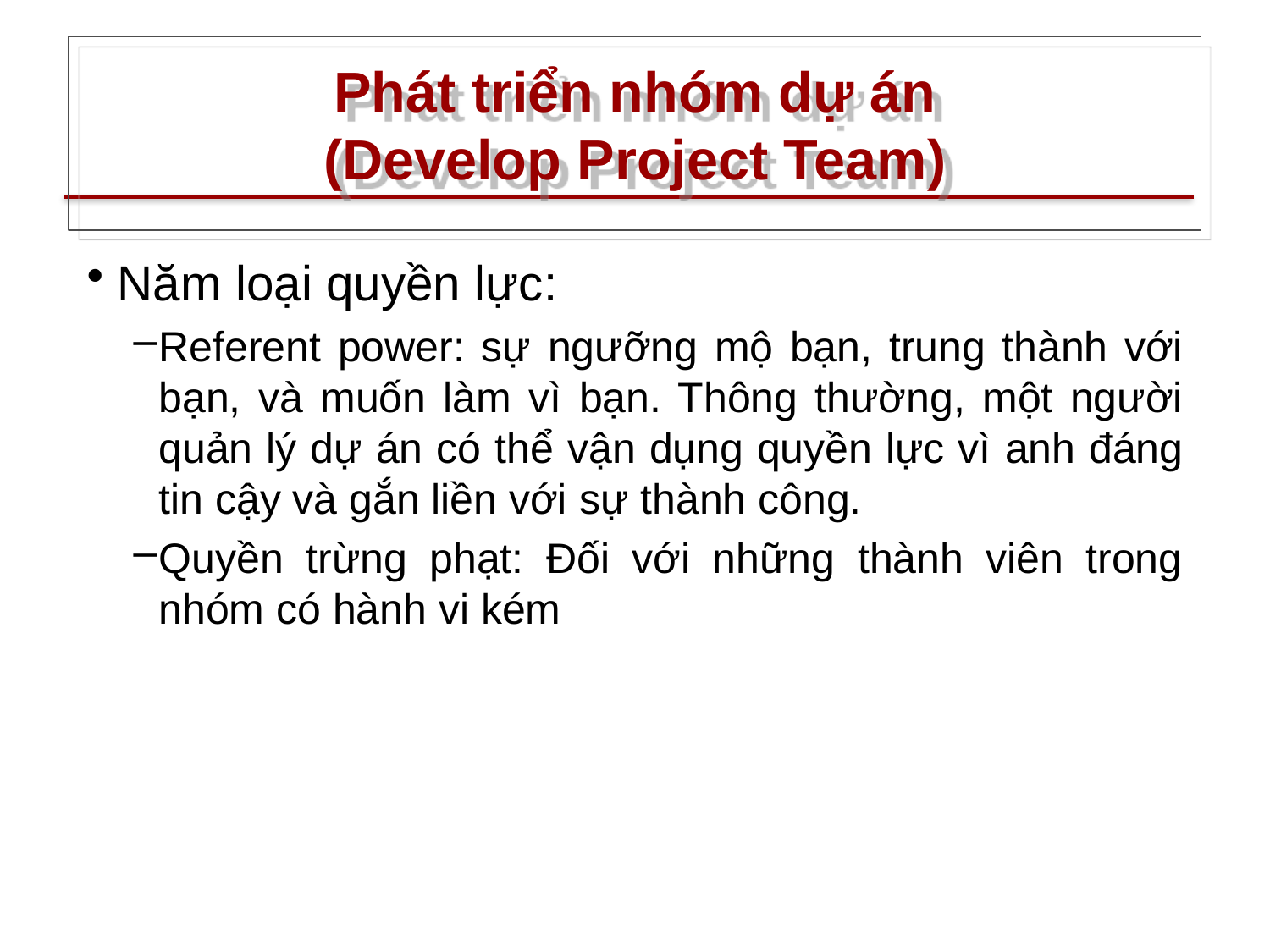

# Phát triển nhóm dự án (Develop Project Team)
Năm loại quyền lực:
Referent power: sự ngưỡng mộ bạn, trung thành với bạn, và muốn làm vì bạn. Thông thường, một người quản lý dự án có thể vận dụng quyền lực vì anh đáng tin cậy và gắn liền với sự thành công.
Quyền trừng phạt: Đối với những thành viên trong nhóm có hành vi kém